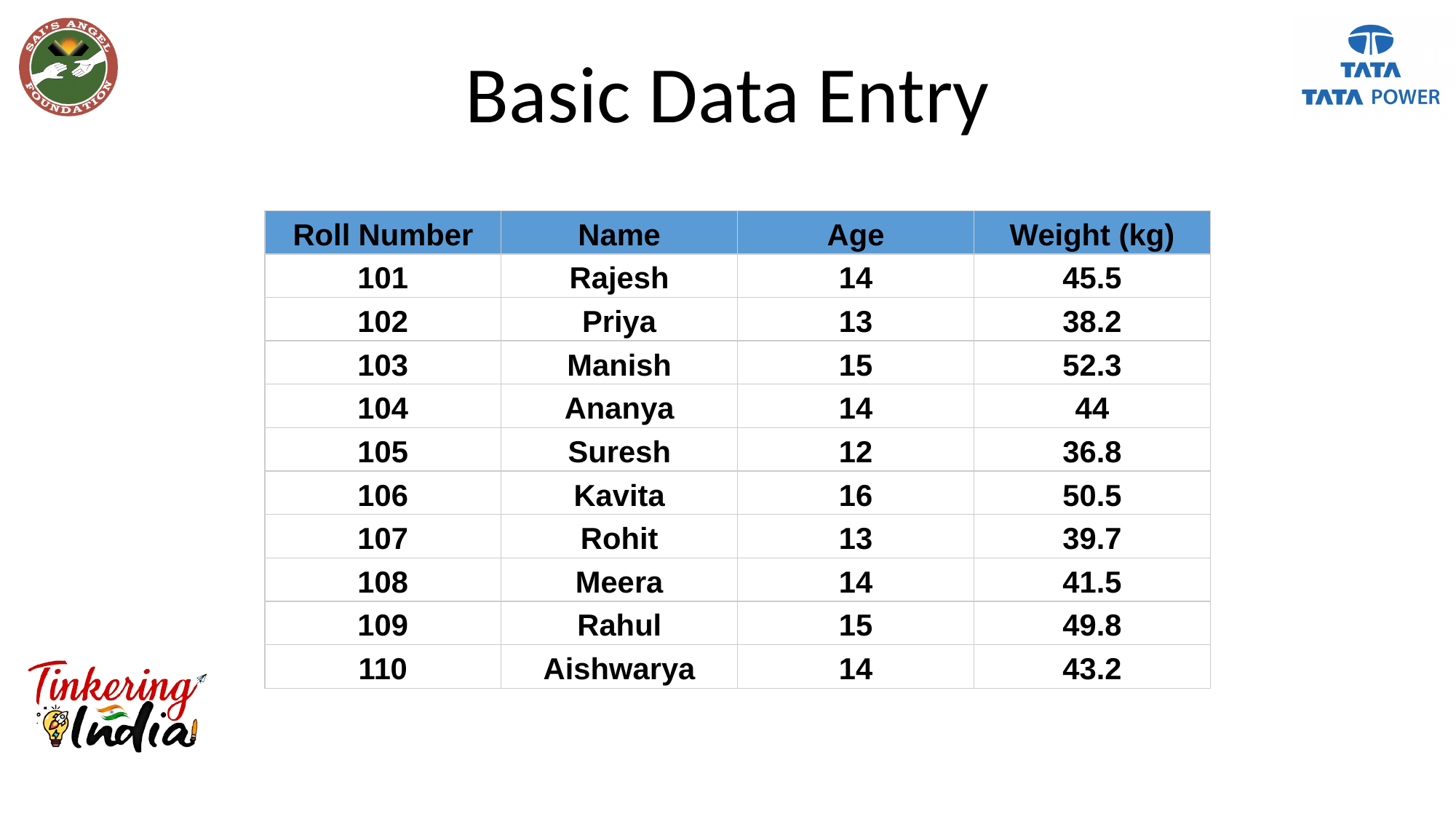

# Basic Data Entry
| Roll Number | Name | Age | Weight (kg) |
| --- | --- | --- | --- |
| 101 | Rajesh | 14 | 45.5 |
| 102 | Priya | 13 | 38.2 |
| 103 | Manish | 15 | 52.3 |
| 104 | Ananya | 14 | 44 |
| 105 | Suresh | 12 | 36.8 |
| 106 | Kavita | 16 | 50.5 |
| 107 | Rohit | 13 | 39.7 |
| 108 | Meera | 14 | 41.5 |
| 109 | Rahul | 15 | 49.8 |
| 110 | Aishwarya | 14 | 43.2 |